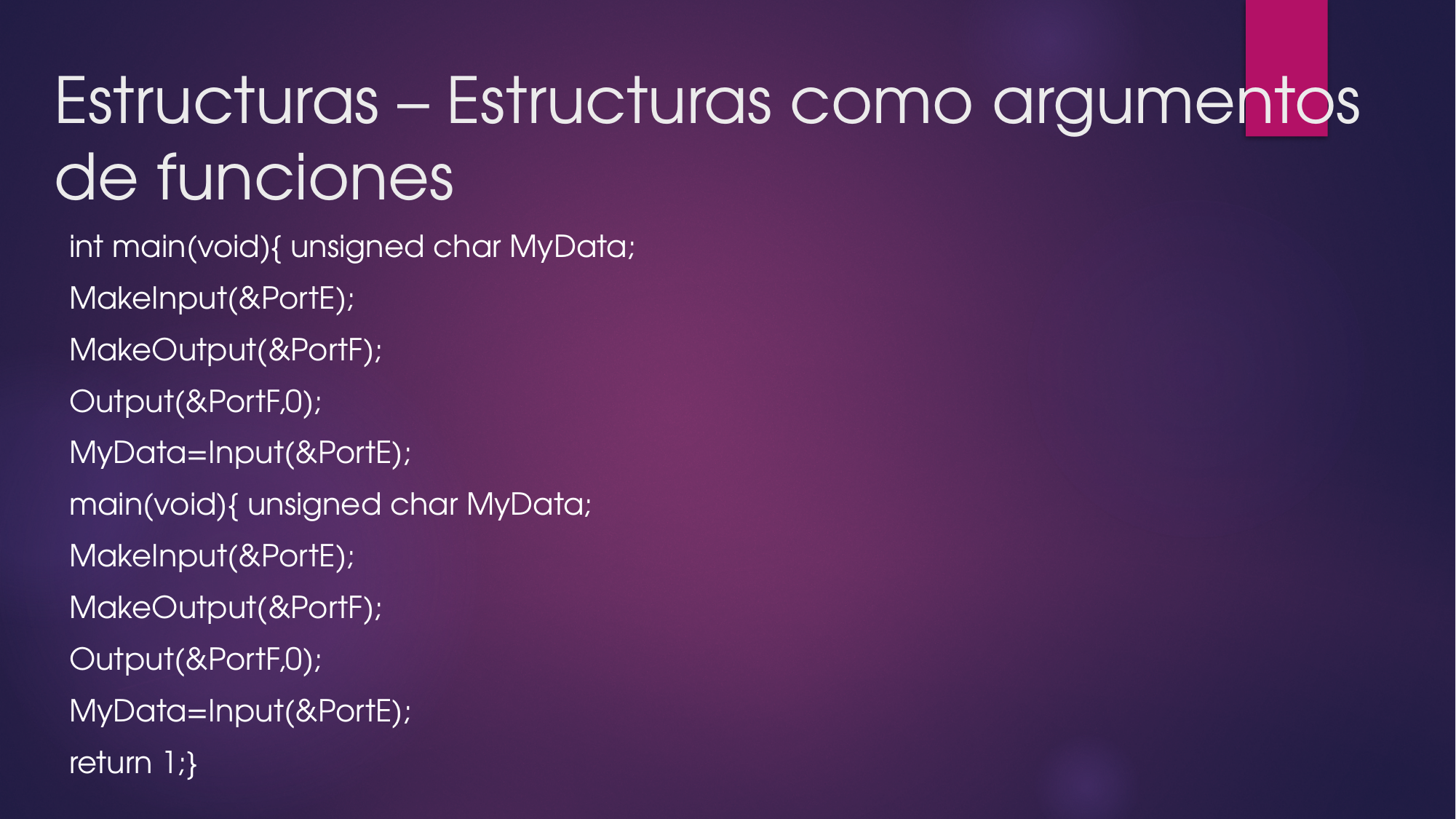

# Estructuras – Estructuras como argumentos de funciones
int main(void){ unsigned char MyData;
MakeInput(&PortE);
MakeOutput(&PortF);
Output(&PortF,0);
MyData=Input(&PortE);
main(void){ unsigned char MyData;
MakeInput(&PortE);
MakeOutput(&PortF);
Output(&PortF,0);
MyData=Input(&PortE);
return 1;}